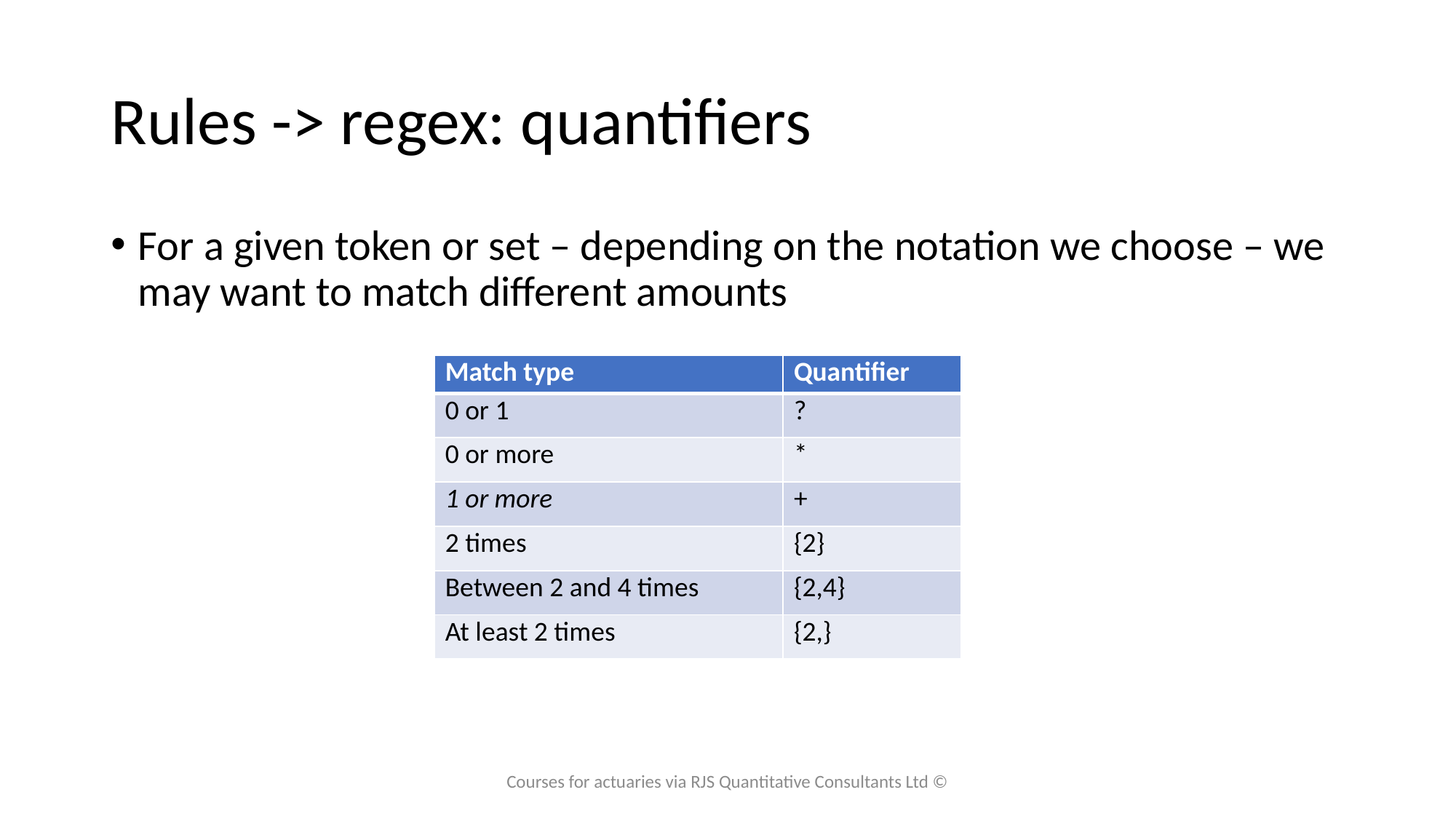

# Rules -> regex: quantifiers
For a given token or set – depending on the notation we choose – we may want to match different amounts

| Match type | Quantifier |
| --- | --- |
| 0 or 1 | ? |
| 0 or more | \* |
| 1 or more | + |
| 2 times | {2} |
| Between 2 and 4 times | {2,4} |
| At least 2 times | {2,} |
Courses for actuaries via RJS Quantitative Consultants Ltd ©